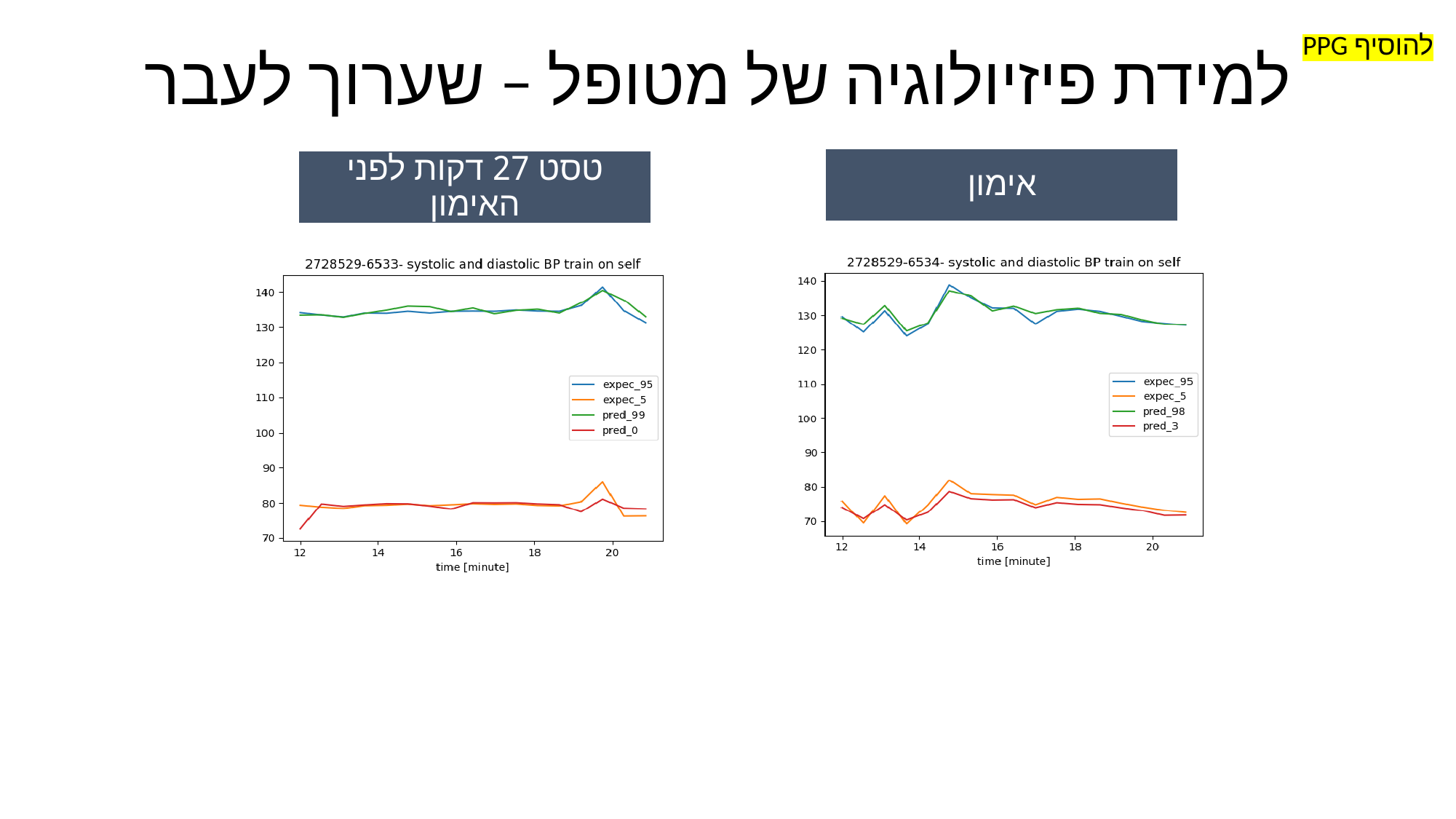

# למידת פיזיולוגיה של מטופל – שערוך לעבר
להוסיף PPG
טסט 27 דקות לפני האימון
אימון